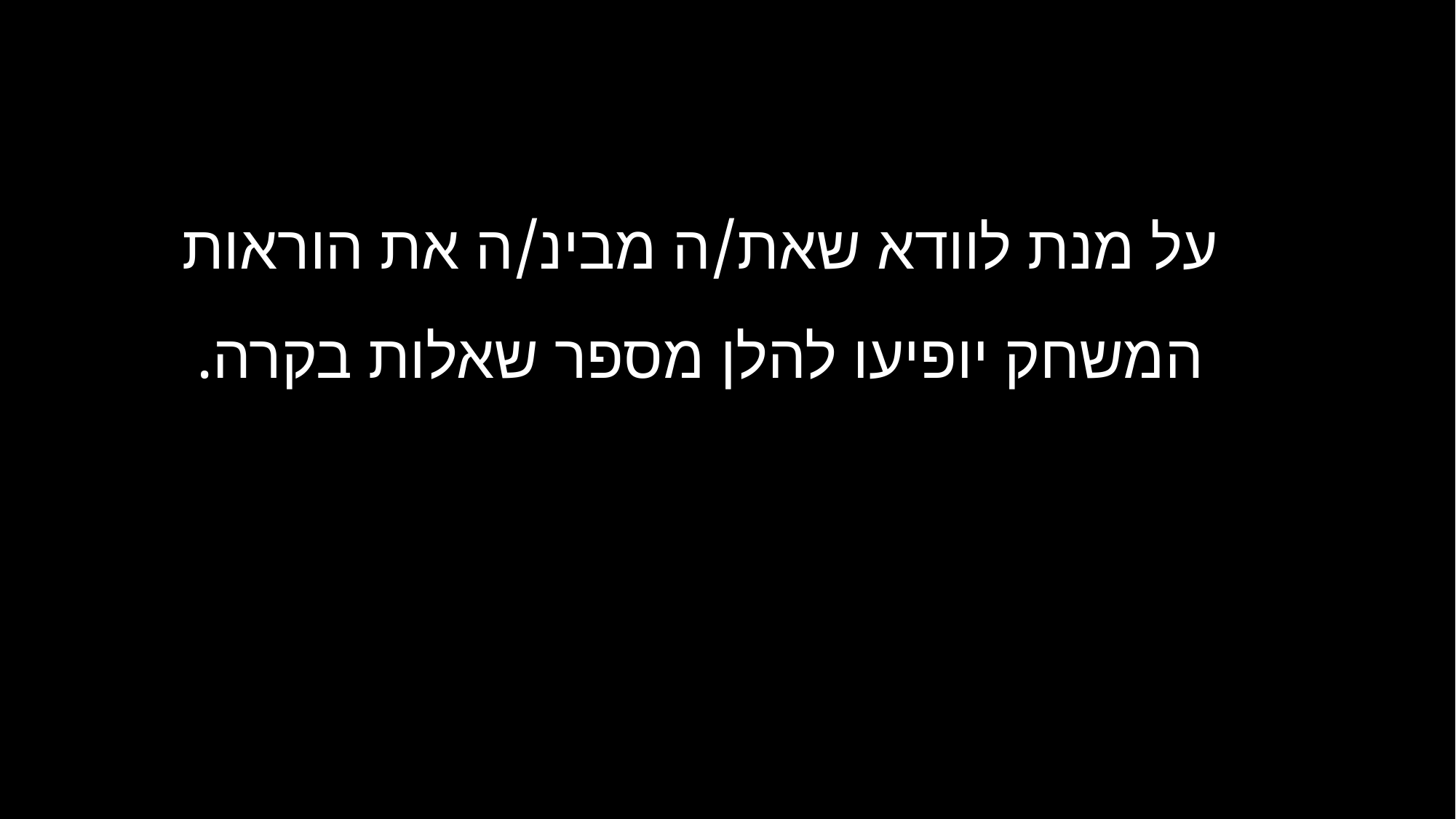

על מנת לוודא שאת/ה מבינ/ה את הוראות המשחק יופיעו להלן מספר שאלות בקרה.